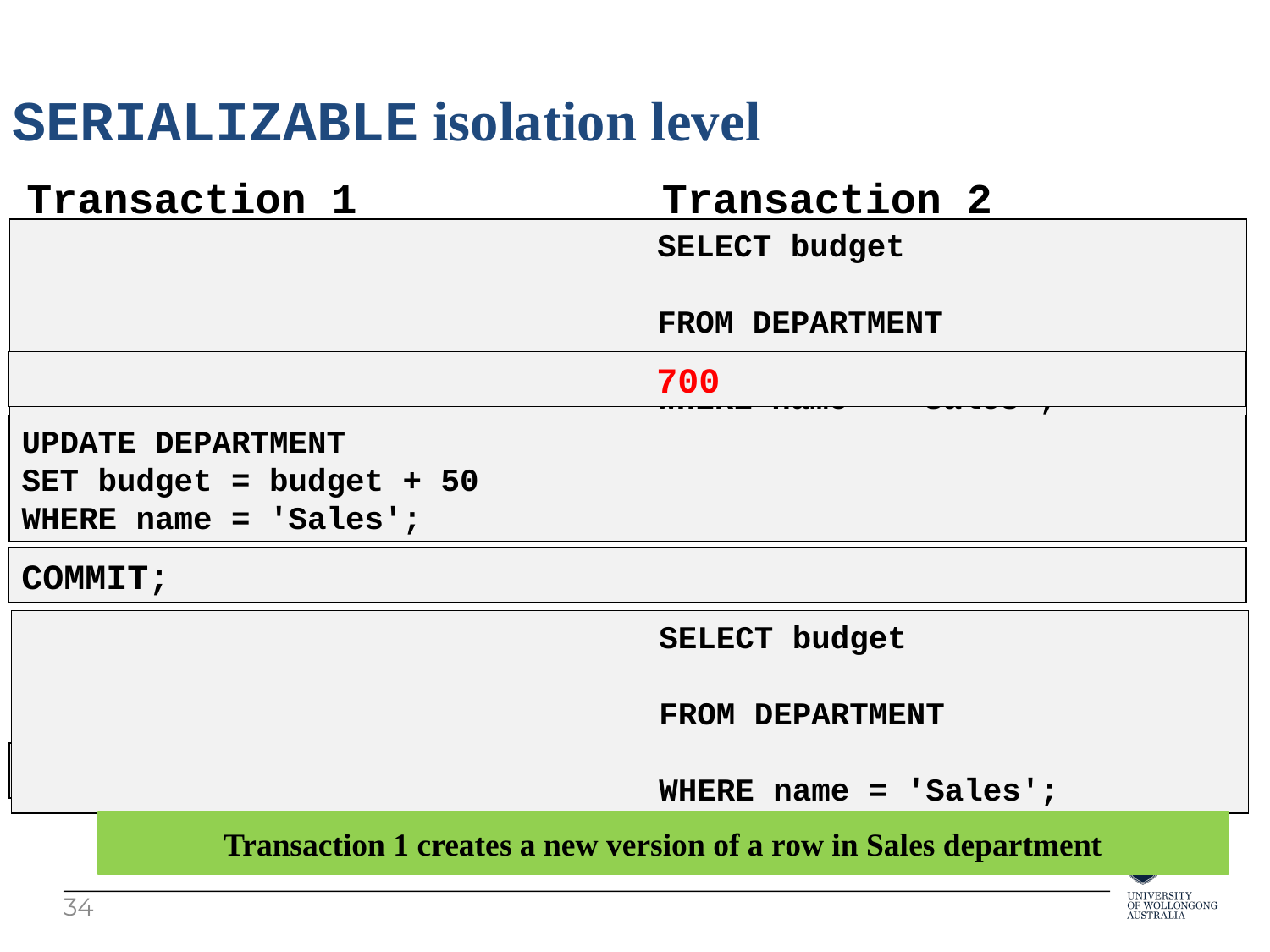

SERIALIZABLE isolation level
Transaction 1            Transaction 2
					SELECT budget
					FROM DEPARTMENT
					WHERE name = 'Sales';
					700
UPDATE DEPARTMENT
SET budget = budget + 50
WHERE name = 'Sales';
COMMIT;
					SELECT budget
					FROM DEPARTMENT
					WHERE name = 'Sales';
					700.0
Transaction 1 creates a new version of a row in Sales department
34